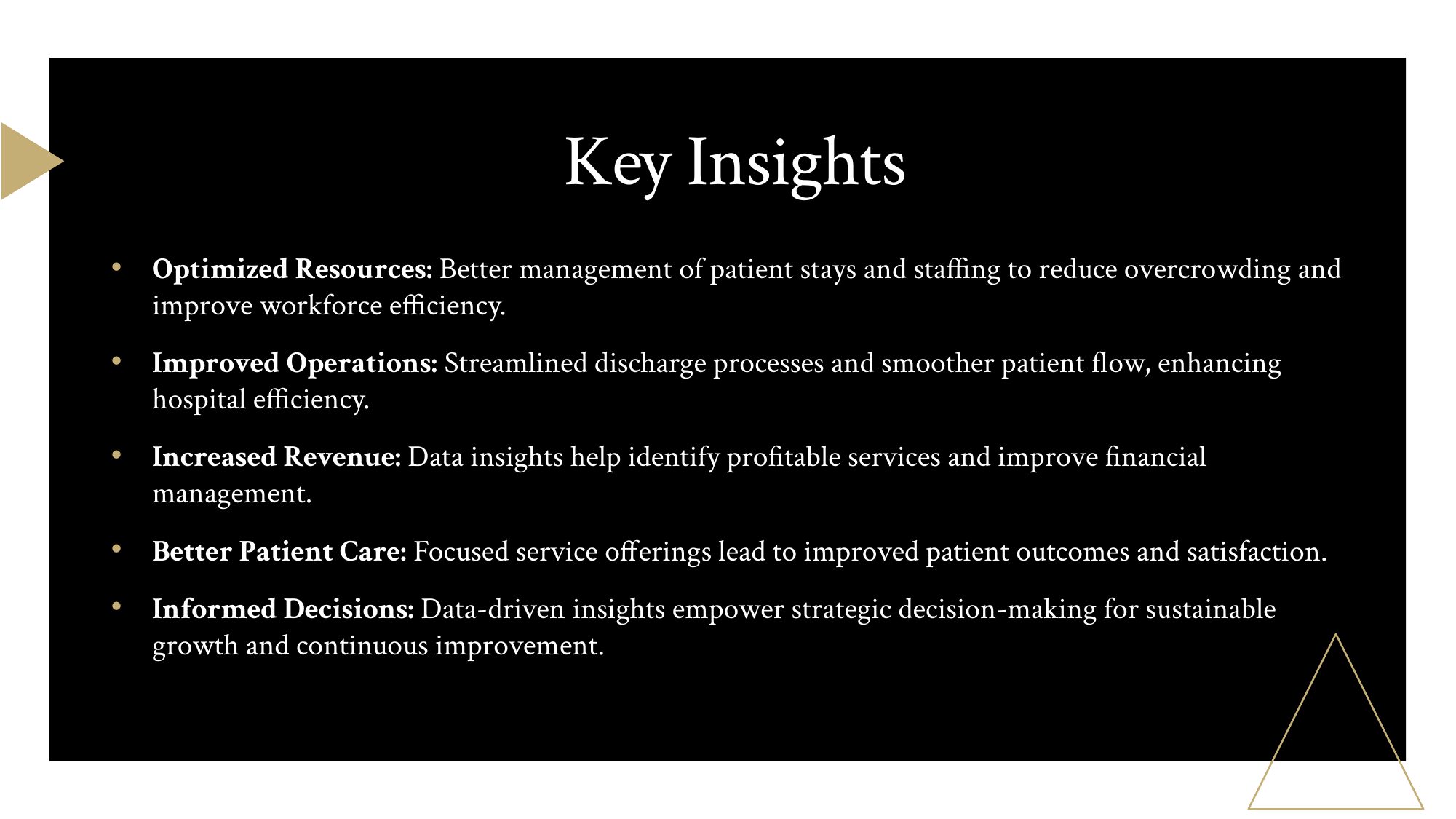

# Key Insights
Optimized Resources: Better management of patient stays and staffing to reduce overcrowding and improve workforce efficiency.
Improved Operations: Streamlined discharge processes and smoother patient flow, enhancing hospital efficiency.
Increased Revenue: Data insights help identify profitable services and improve financial management.
Better Patient Care: Focused service offerings lead to improved patient outcomes and satisfaction.
Informed Decisions: Data-driven insights empower strategic decision-making for sustainable growth and continuous improvement.